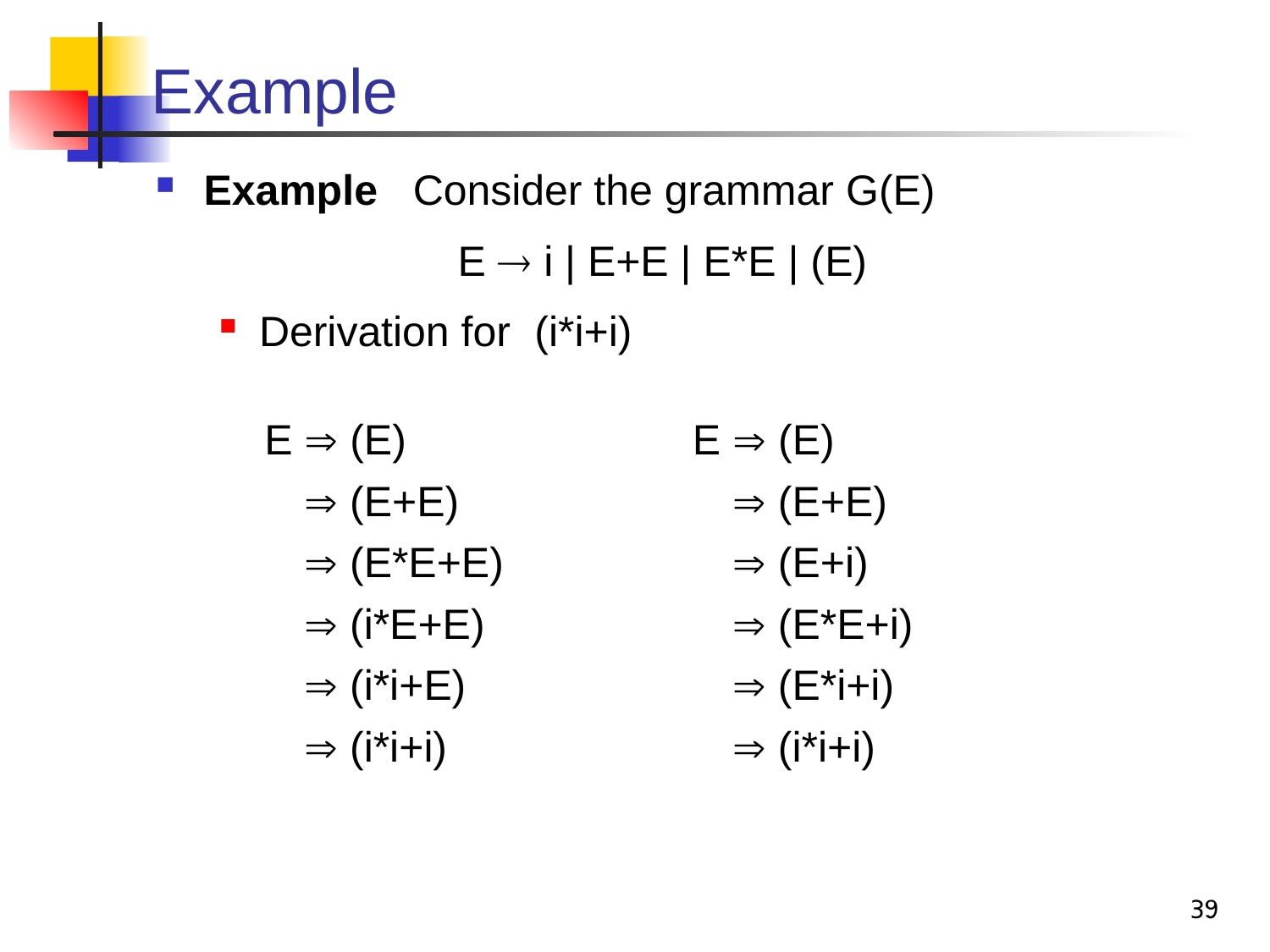

# Example
Example   Consider the grammar G(E)
			E → i | E+E | E*E | (E)
Derivation for  (i*i+i)
  E ⇒ (E)
⇒ (E+E)
⇒ (E*E+E)
⇒ (i*E+E)
⇒ (i*i+E)
⇒ (i*i+i)

  E ⇒ (E)
⇒ (E+E)
⇒ (E+i)
⇒ (E*E+i)
⇒ (E*i+i)
⇒ (i*i+i)
39